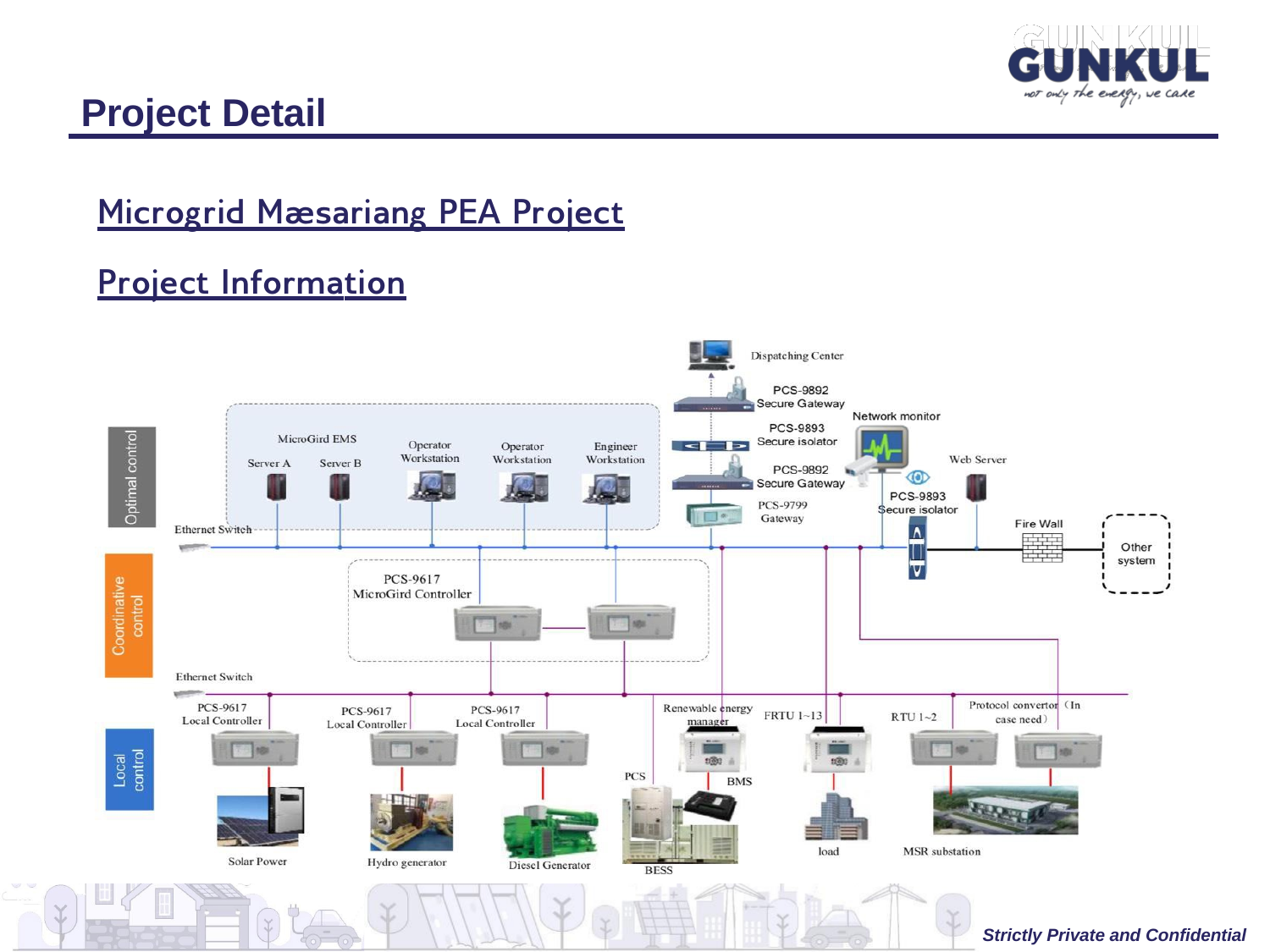

# Project Detail
Microgrid Maesariang PEA Project Project Information

Strictly Private and Confidential